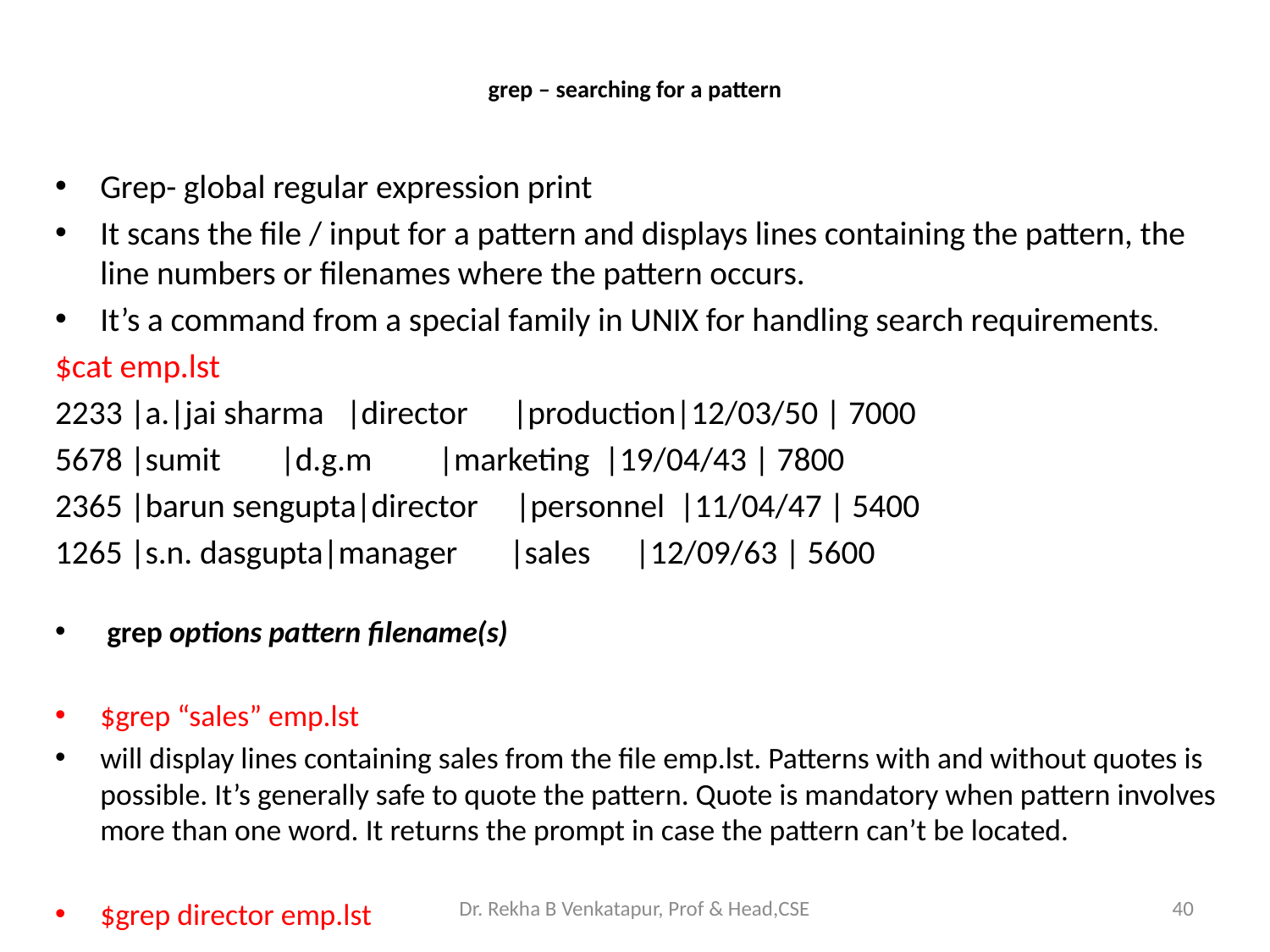

# grep – searching for a pattern
Grep- global regular expression print
It scans the file / input for a pattern and displays lines containing the pattern, the line numbers or filenames where the pattern occurs.
It’s a command from a special family in UNIX for handling search requirements.
$cat emp.lst
2233 |a.|jai sharma   |director      |production|12/03/50 | 7000
5678 |sumit        |d.g.m         |marketing  |19/04/43 | 7800
2365 |barun sengupta|director     |personnel  |11/04/47 | 5400
1265 |s.n. dasgupta|manager       |sales      |12/09/63 | 5600

 grep options pattern filename(s)

$grep “sales” emp.lst
will display lines containing sales from the file emp.lst. Patterns with and without quotes is possible. It’s generally safe to quote the pattern. Quote is mandatory when pattern involves more than one word. It returns the prompt in case the pattern can’t be located.

$grep director emp.lst

Dr. Rekha B Venkatapur, Prof & Head,CSE
40